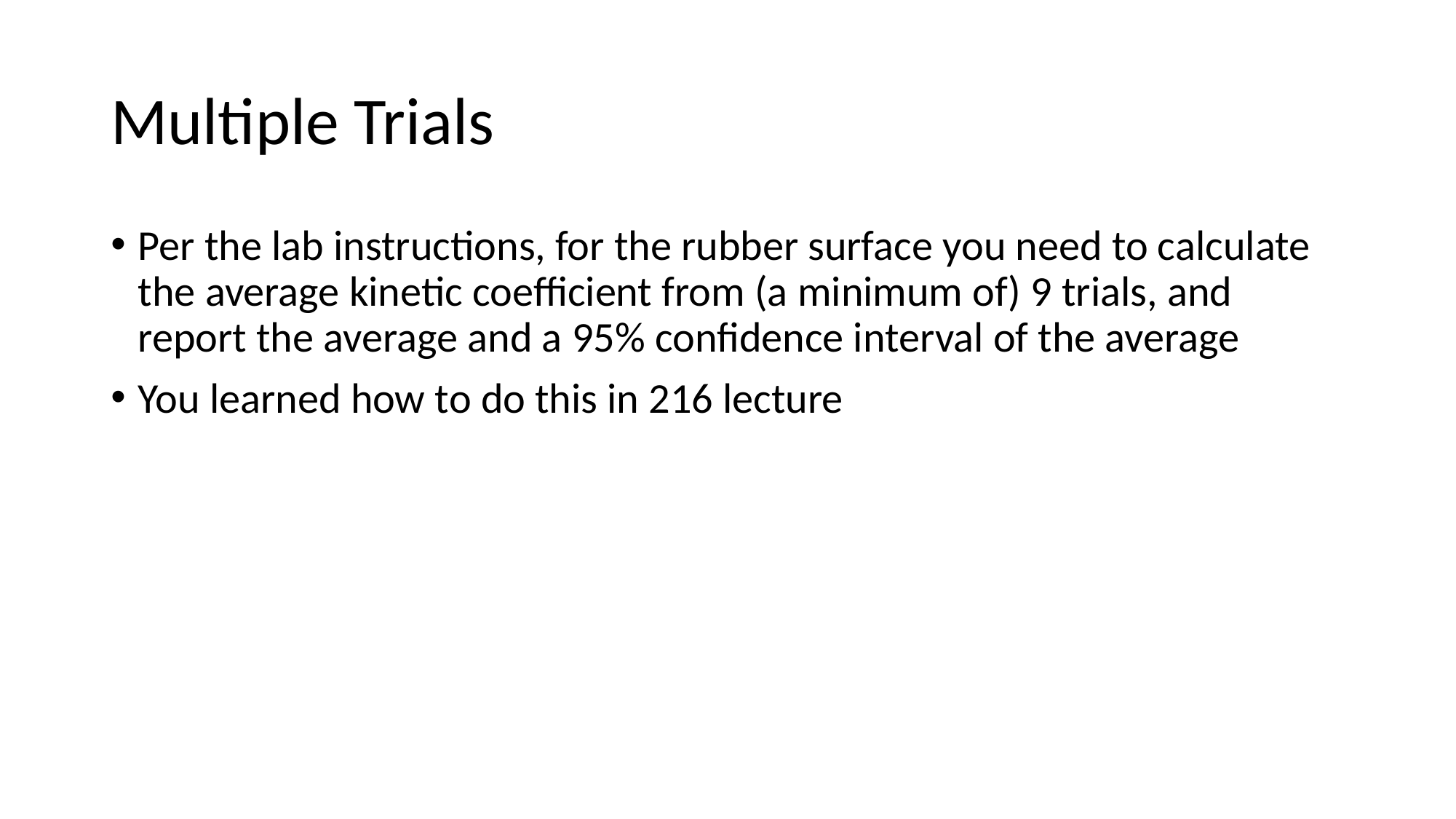

# Multiple Trials
Per the lab instructions, for the rubber surface you need to calculate the average kinetic coefficient from (a minimum of) 9 trials, and report the average and a 95% confidence interval of the average
You learned how to do this in 216 lecture